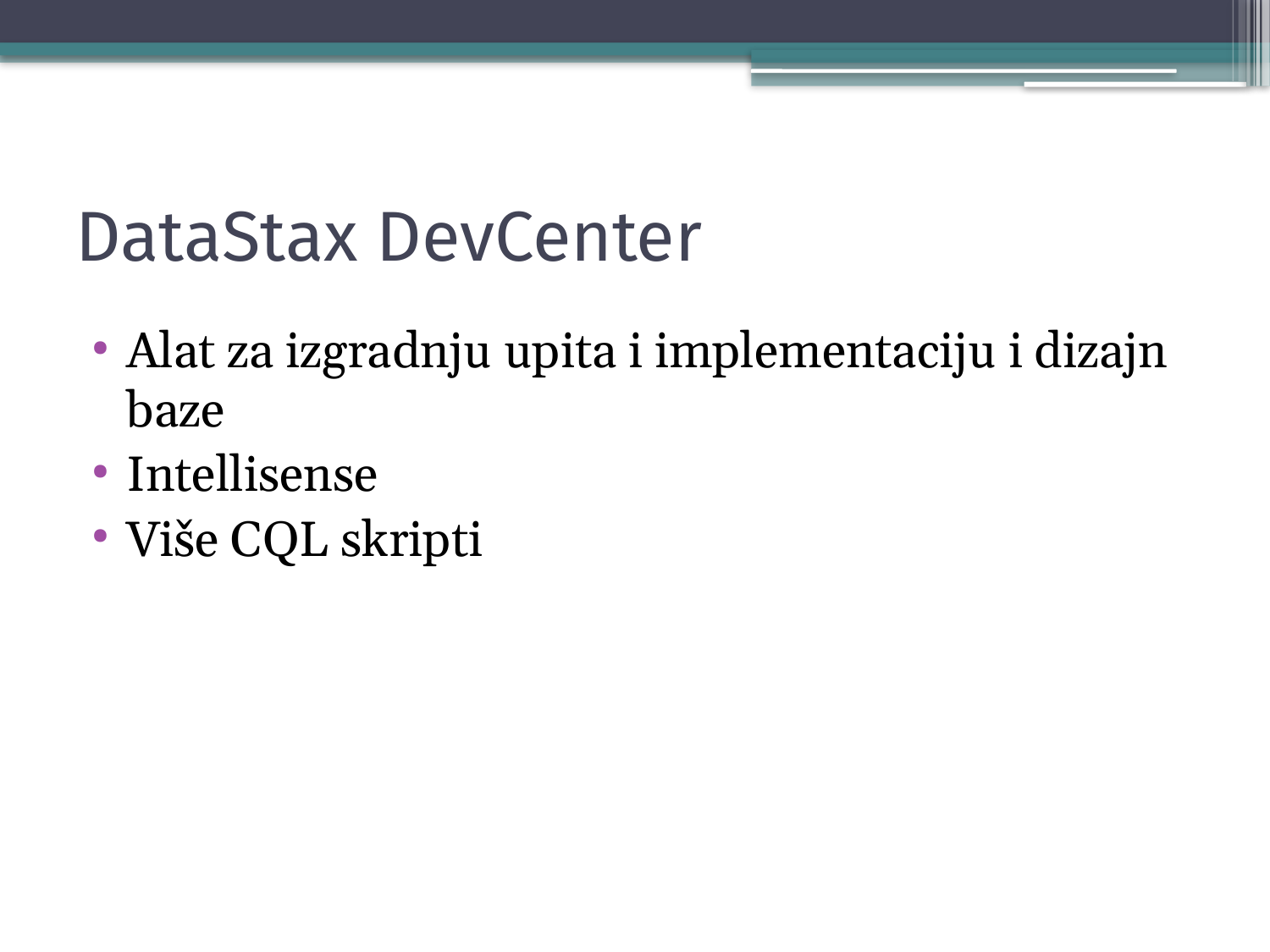

# DataStax DevCenter
Alat za izgradnju upita i implementaciju i dizajn baze
Intellisense
Više CQL skripti